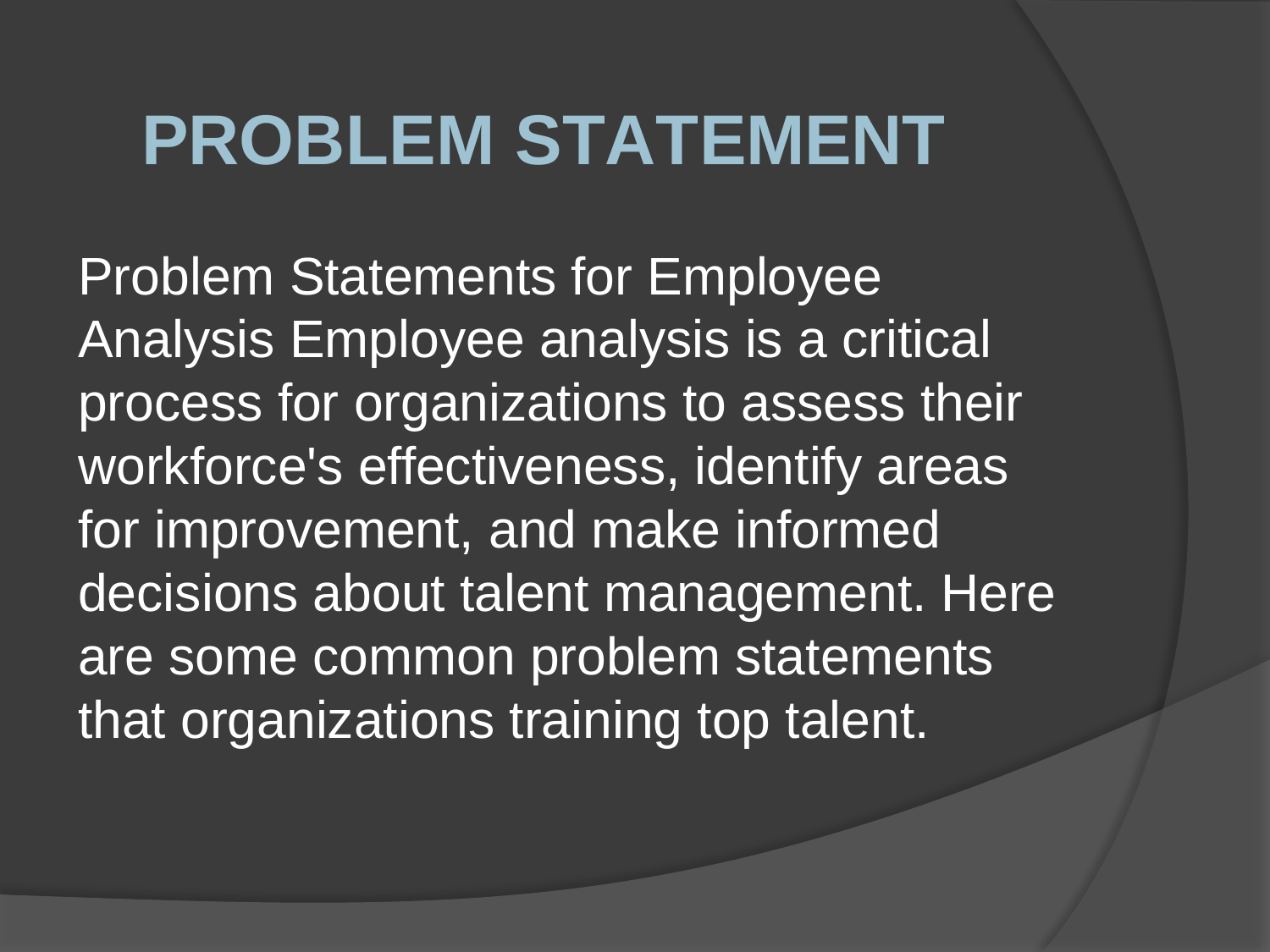

PROBLEM STATEMENT
Problem Statements for Employee Analysis Employee analysis is a critical process for organizations to assess their workforce's effectiveness, identify areas for improvement, and make informed decisions about talent management. Here are some common problem statements that organizations training top talent.